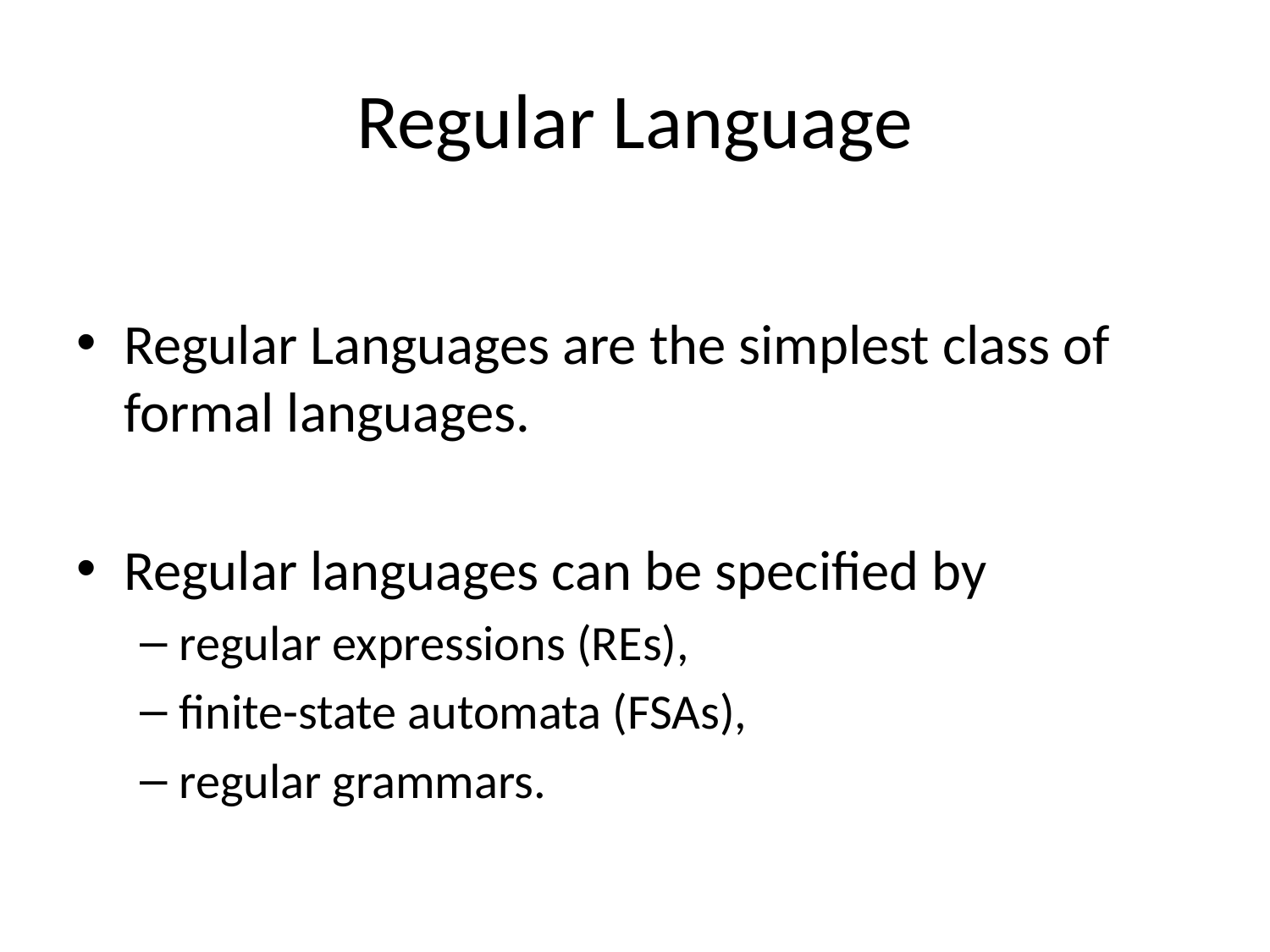

# Regular Language

Regular Languages are the simplest class of formal languages.

Regular languages can be specified by
regular expressions (REs),
finite-state automata (FSAs),
regular grammars.